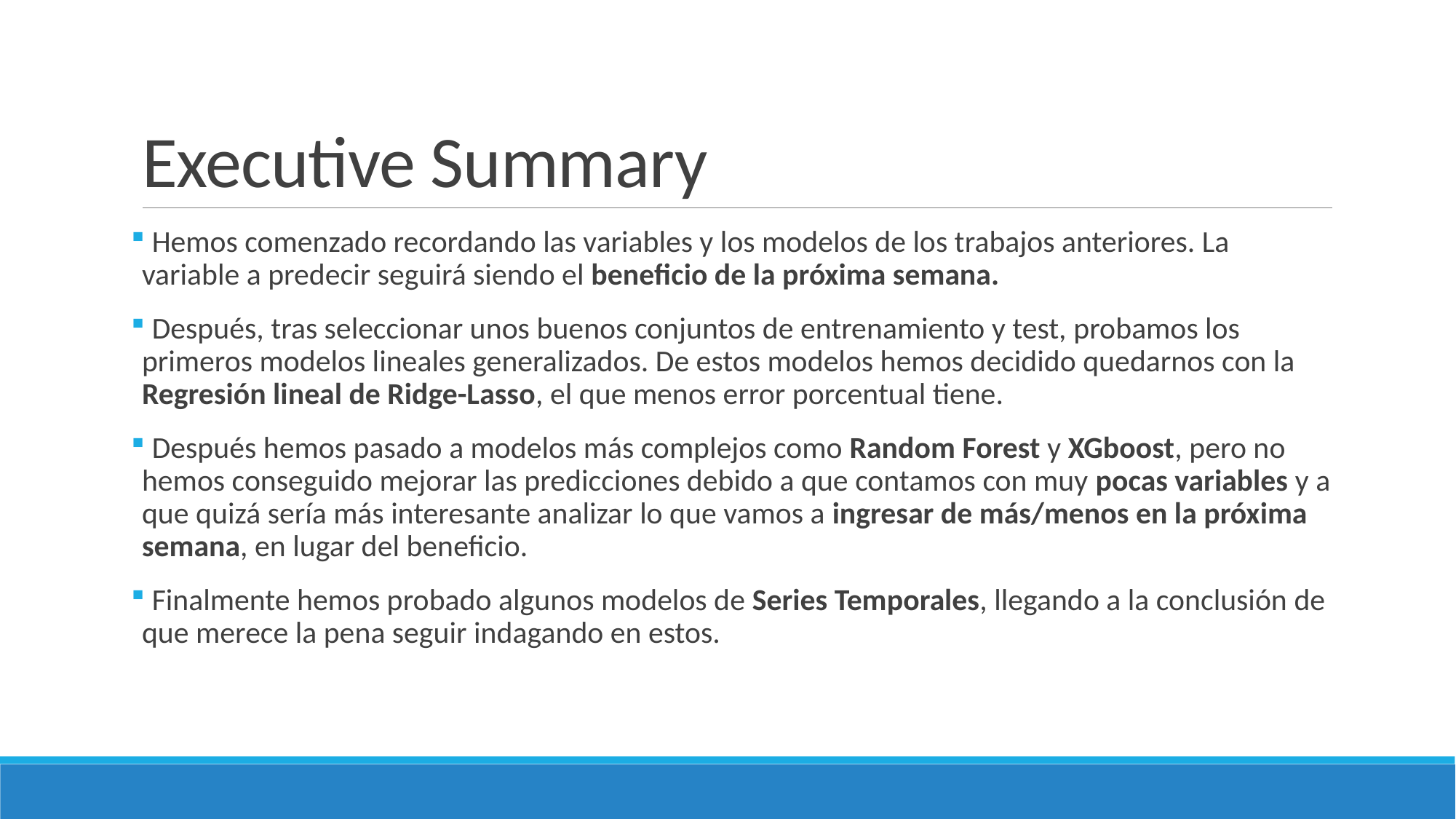

# Executive Summary
 Hemos comenzado recordando las variables y los modelos de los trabajos anteriores. La variable a predecir seguirá siendo el beneficio de la próxima semana.
 Después, tras seleccionar unos buenos conjuntos de entrenamiento y test, probamos los primeros modelos lineales generalizados. De estos modelos hemos decidido quedarnos con la Regresión lineal de Ridge-Lasso, el que menos error porcentual tiene.
 Después hemos pasado a modelos más complejos como Random Forest y XGboost, pero no hemos conseguido mejorar las predicciones debido a que contamos con muy pocas variables y a que quizá sería más interesante analizar lo que vamos a ingresar de más/menos en la próxima semana, en lugar del beneficio.
 Finalmente hemos probado algunos modelos de Series Temporales, llegando a la conclusión de que merece la pena seguir indagando en estos.